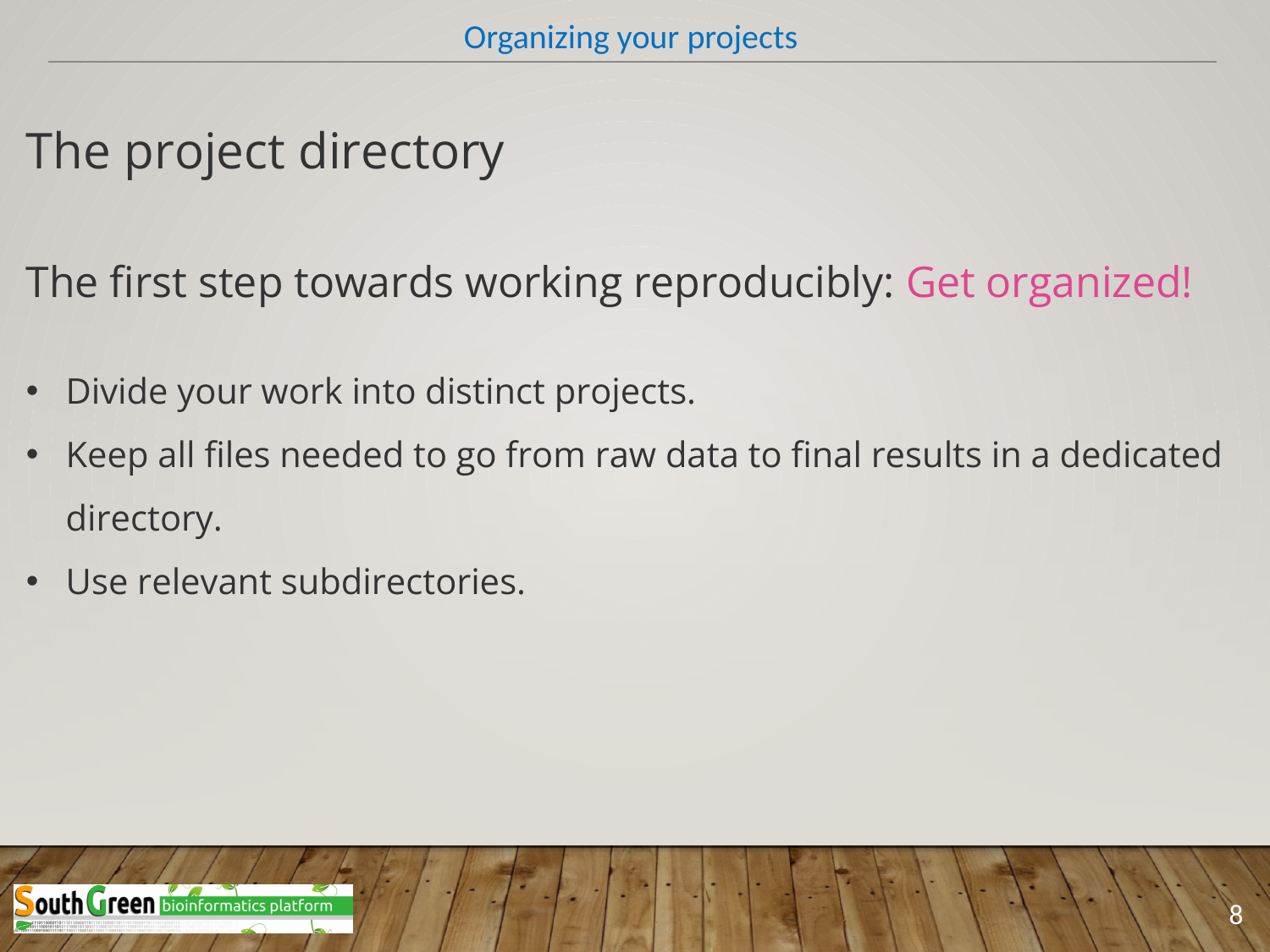

Organizing your projects

The project directory
The first step towards working reproducibly: Get organized!

Divide your work into distinct projects.
Keep all files needed to go from raw data to final results in a dedicated directory.
Use relevant subdirectories.
8